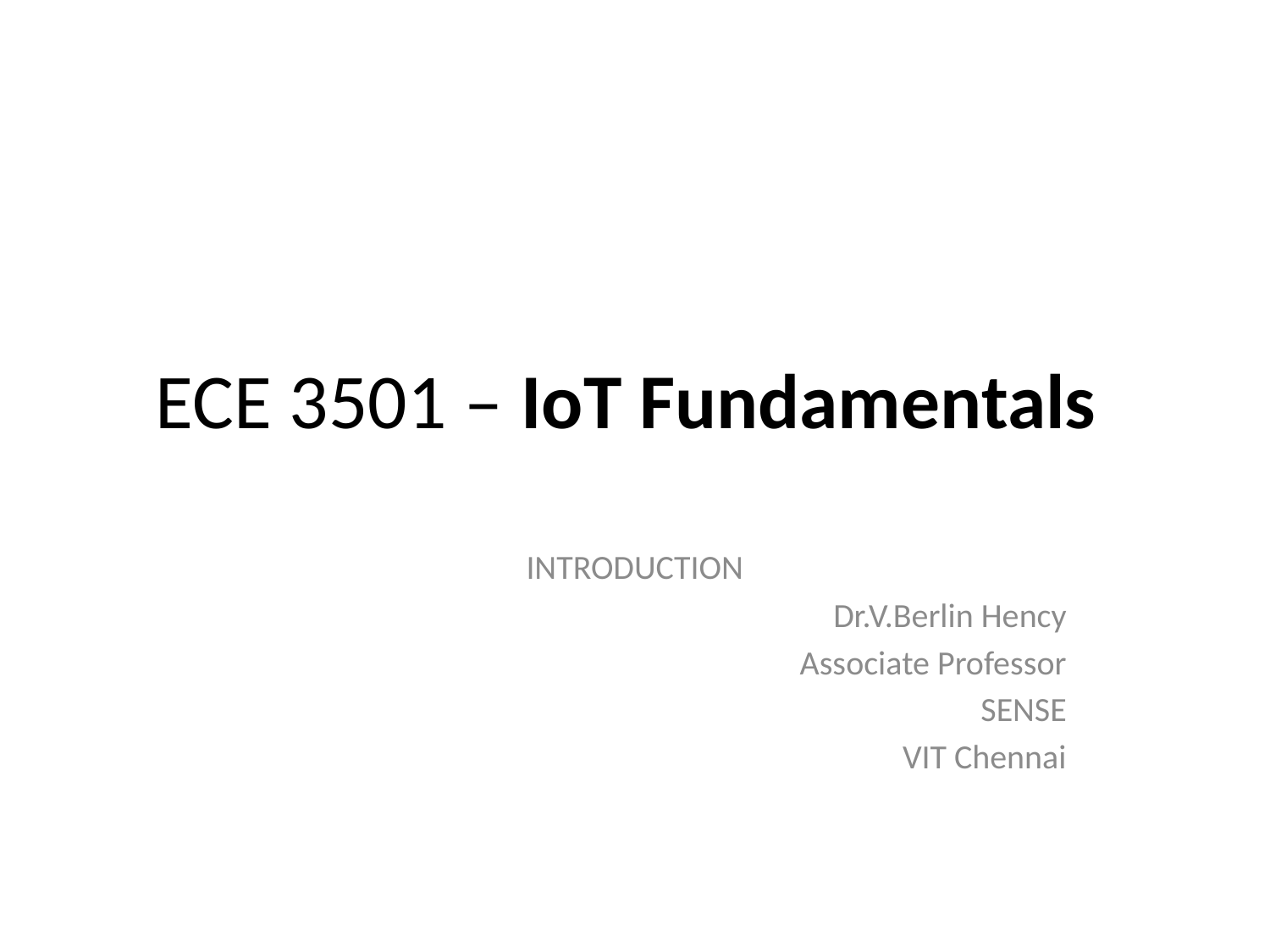

# ECE 3501 – IoT Fundamentals
INTRODUCTION
Dr.V.Berlin Hency
Associate Professor
SENSE
VIT Chennai